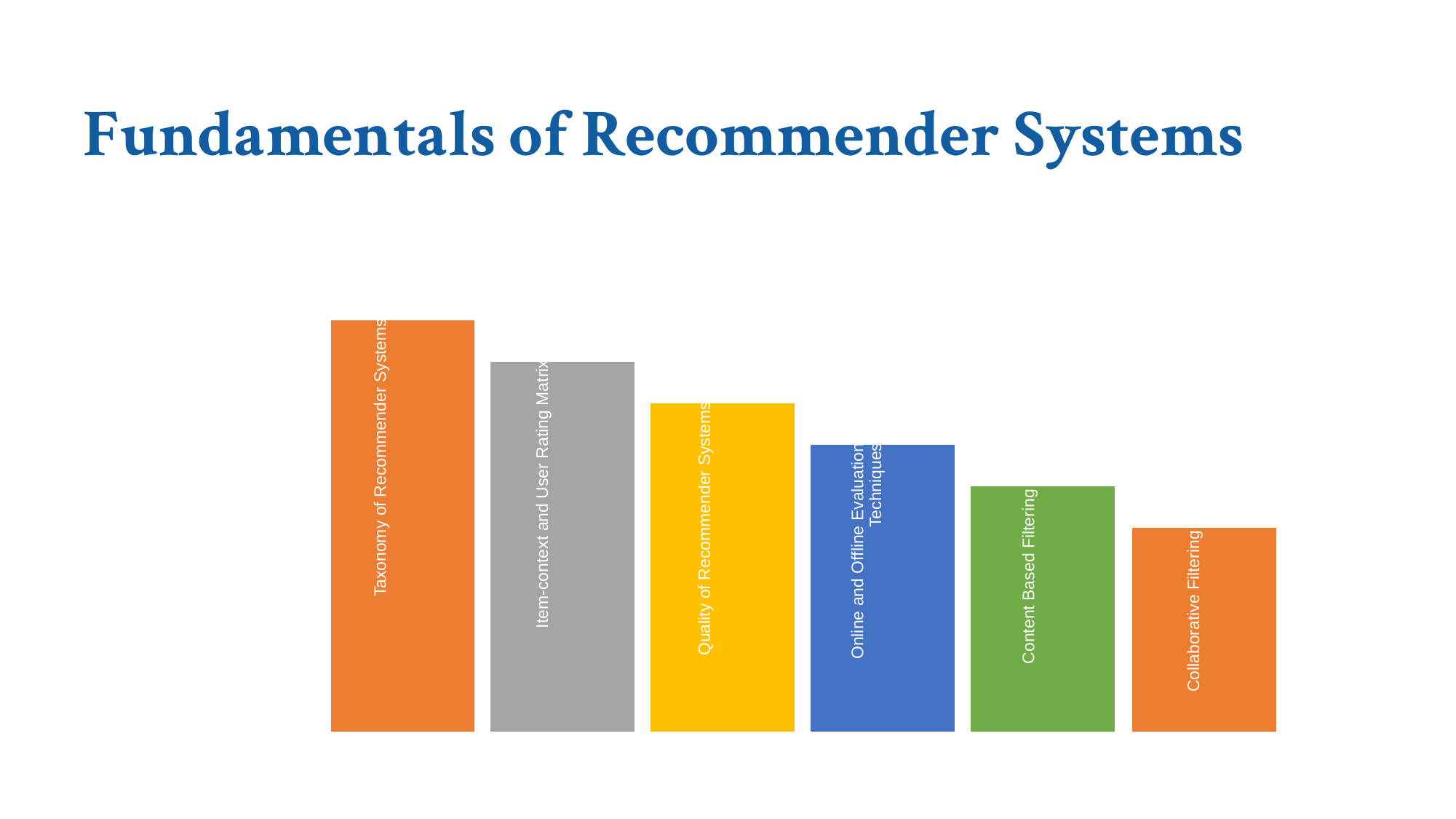

# Fundamentals of Recommender Systems
Collaborative Filtering
Content Based Filtering
Online and Offline Evaluation Techniques
Quality of Recommender Systems
Item-context and User Rating Matrix
Taxonomy of Recommender Systems